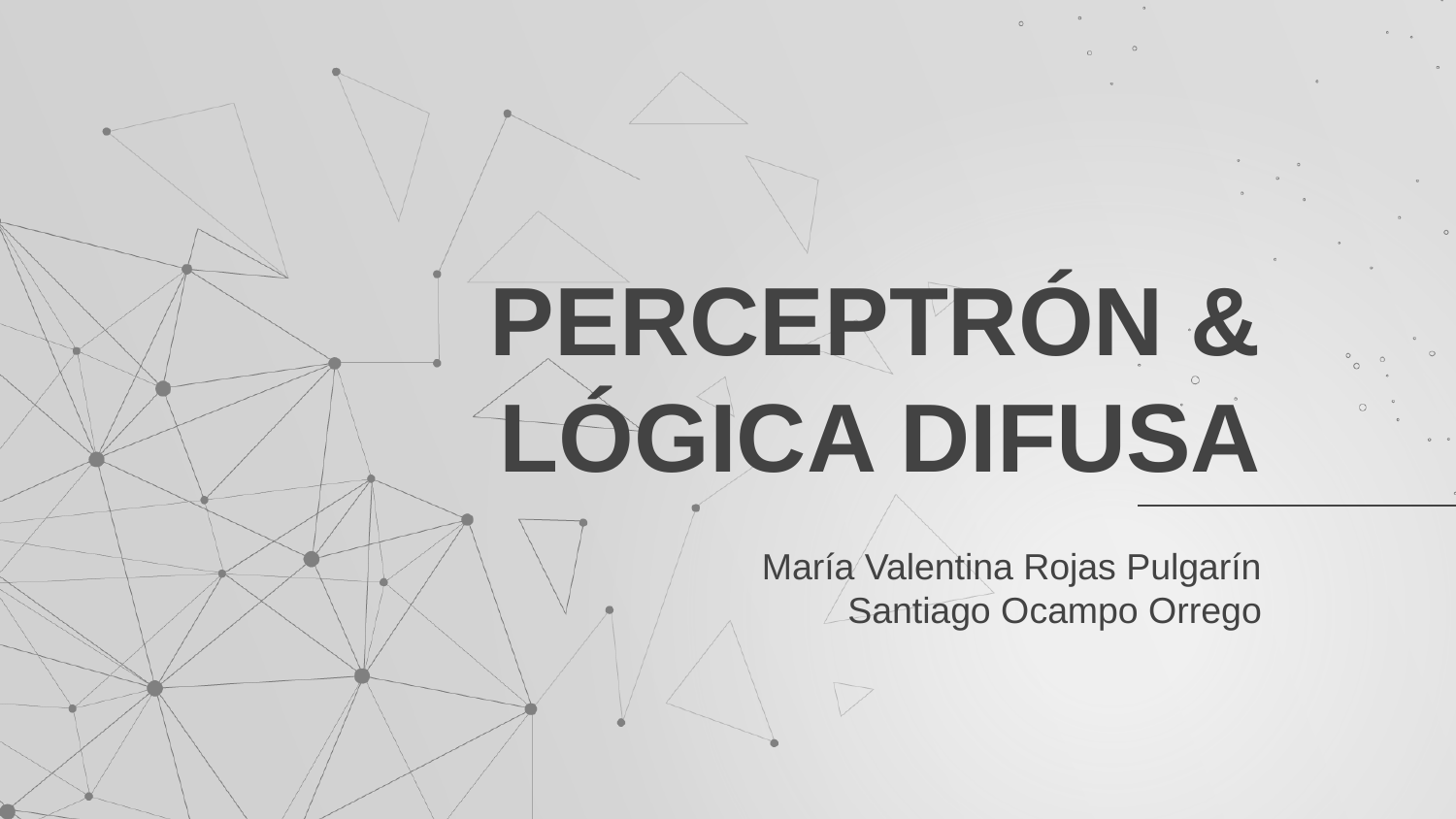

# PERCEPTRÓN & LÓGICA DIFUSA
María Valentina Rojas Pulgarín
Santiago Ocampo Orrego